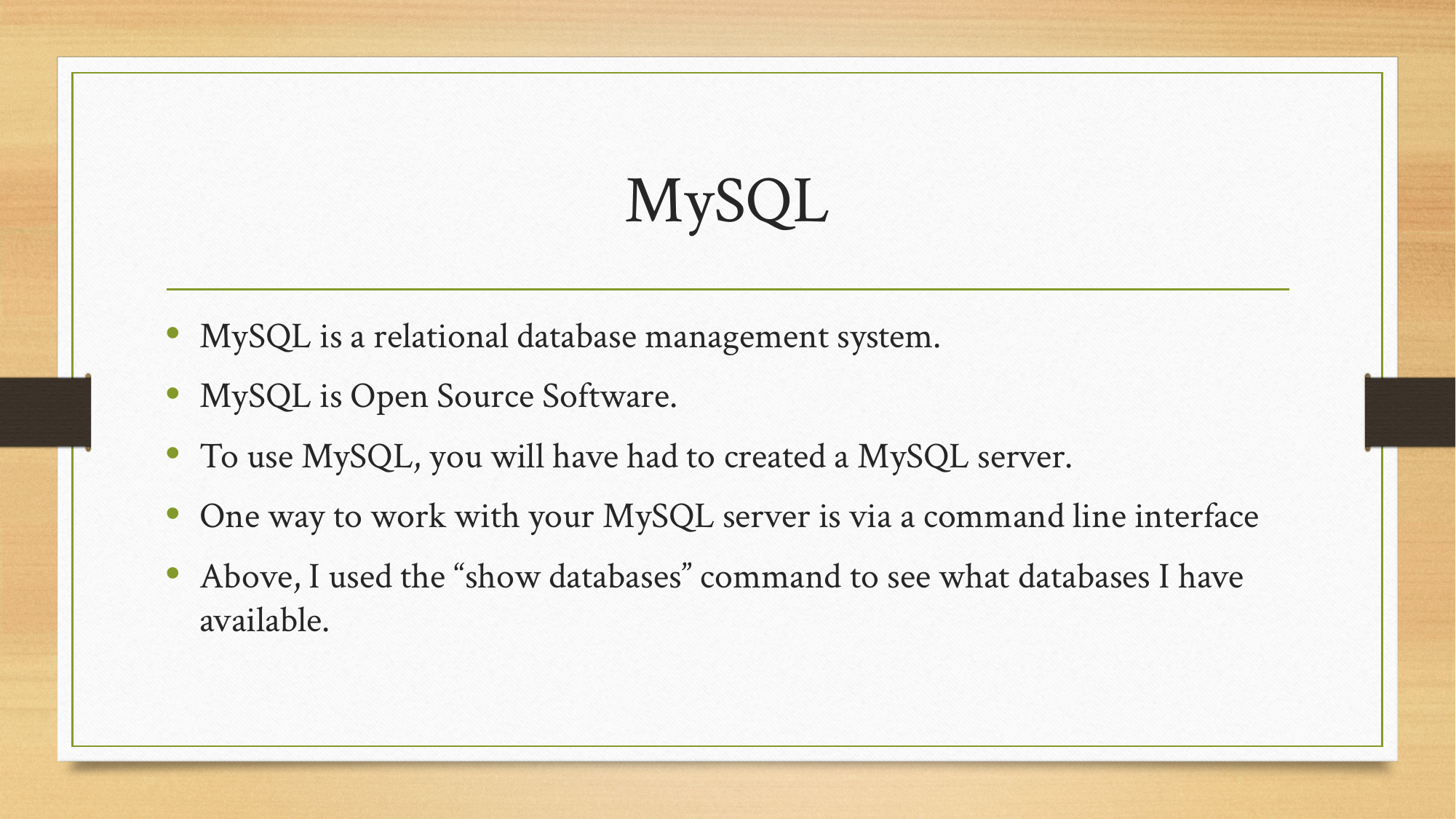

# MySQL
MySQL is a relational database management system.
MySQL is Open Source Software.
To use MySQL, you will have had to created a MySQL server.
One way to work with your MySQL server is via a command line interface
Above, I used the “show databases” command to see what databases I have available.